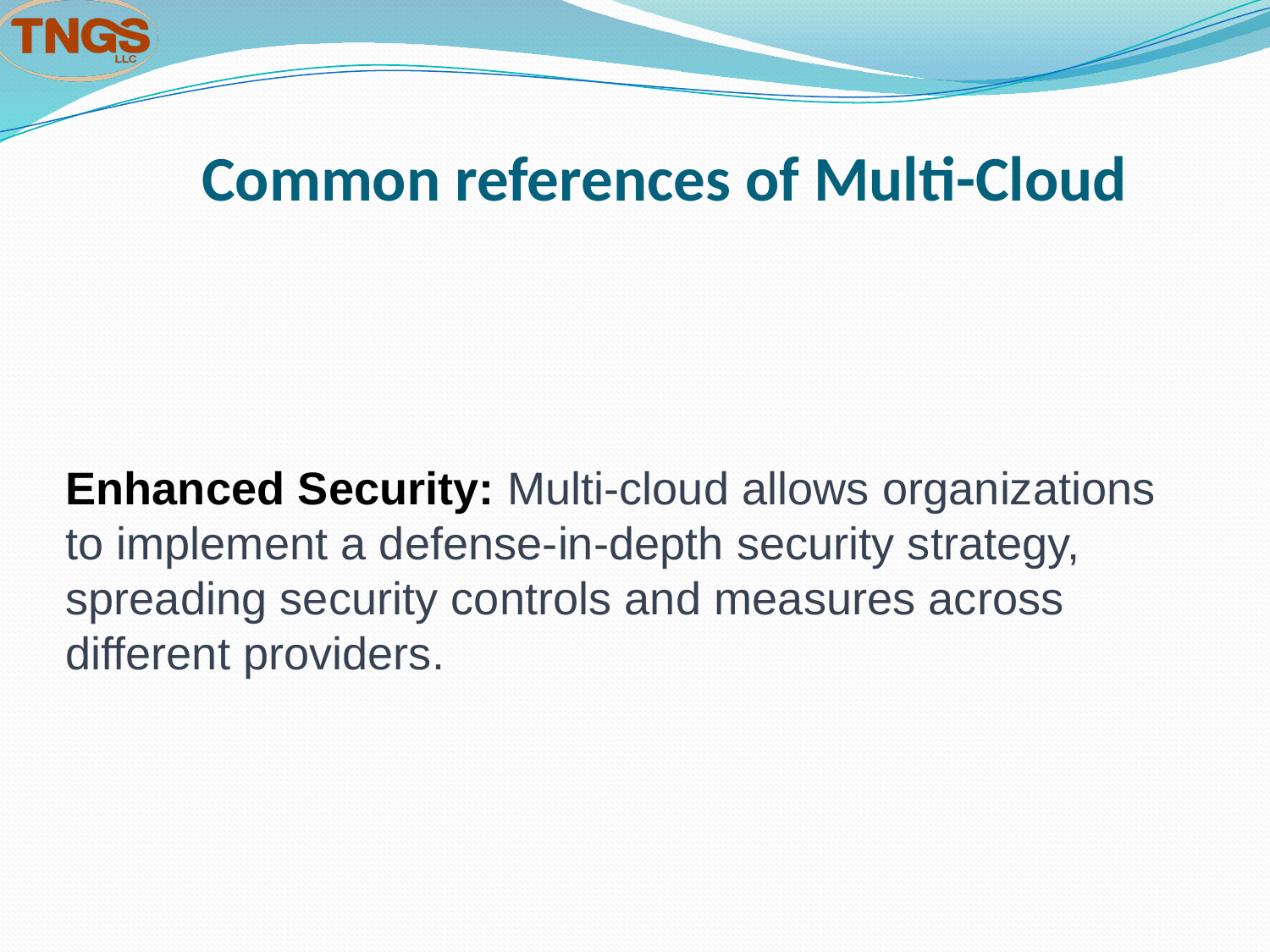

# Common references of Multi-Cloud
Enhanced Security: Multi-cloud allows organizations to implement a defense-in-depth security strategy, spreading security controls and measures across different providers.